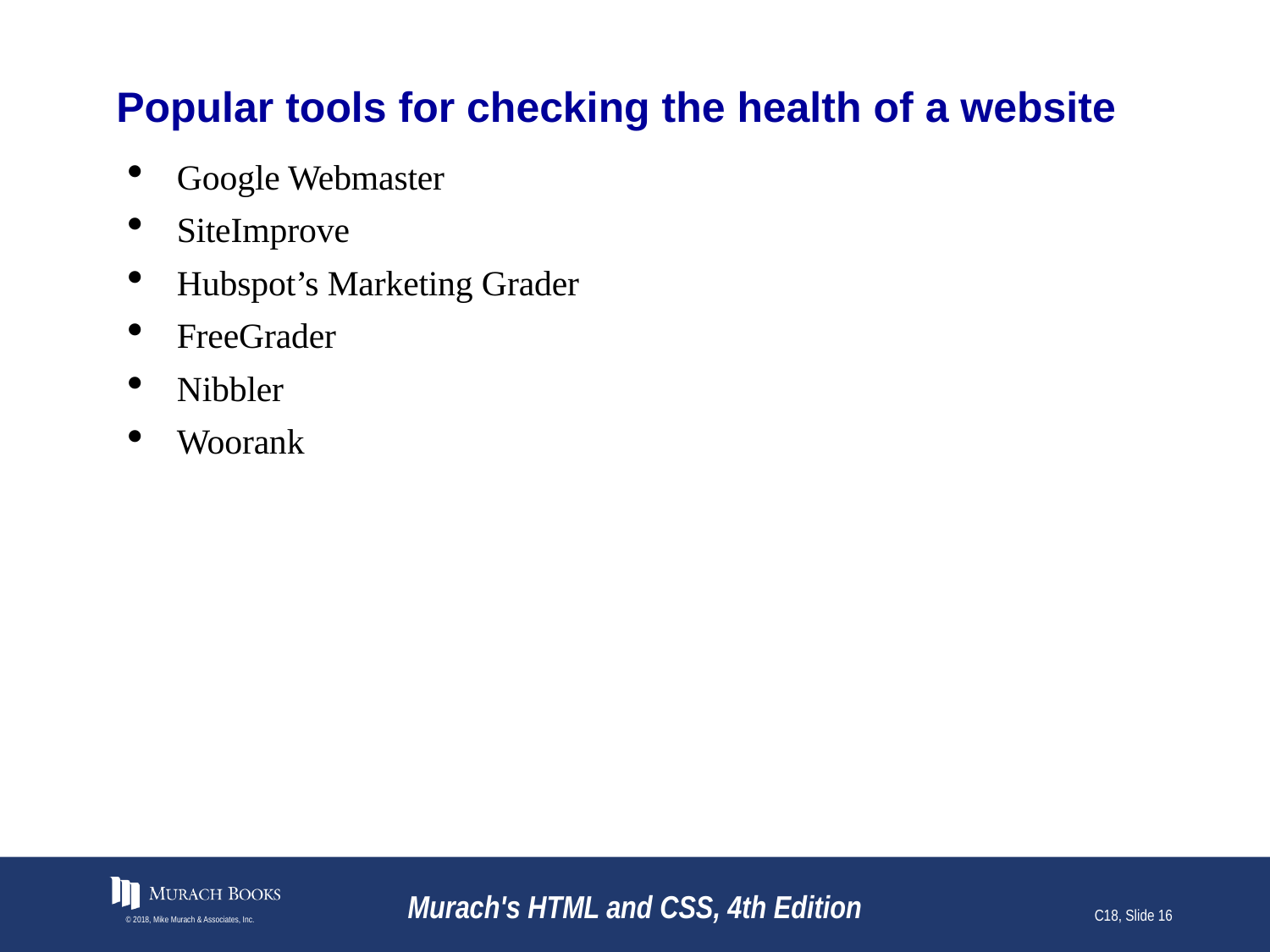

# Popular tools for checking the health of a website
Google Webmaster
SiteImprove
Hubspot’s Marketing Grader
FreeGrader
Nibbler
Woorank

© 2018, Mike Murach & Associates, Inc.
Murach's HTML and CSS, 4th Edition

C18, Slide 16